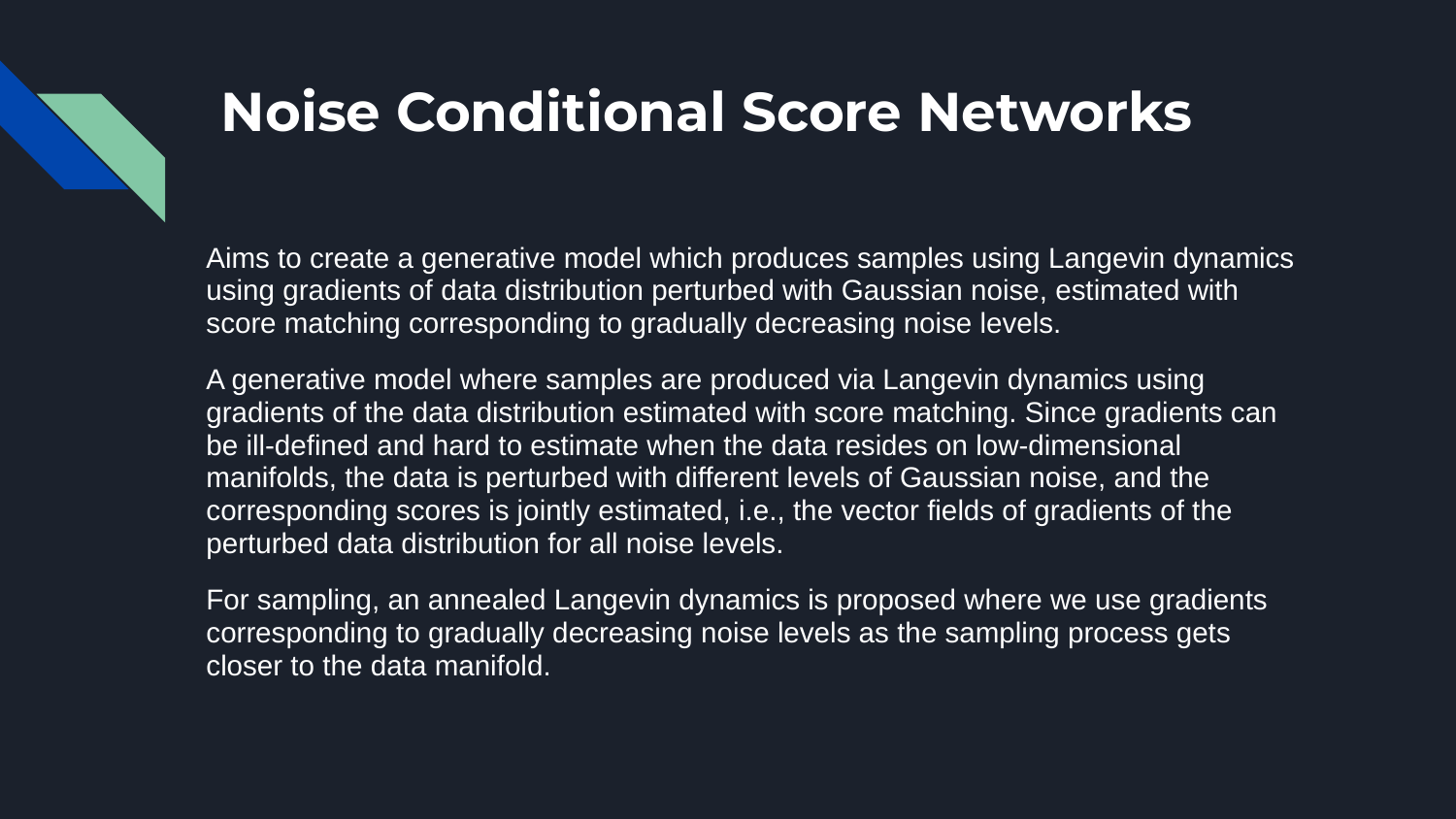

# Noise Conditional Score Networks
Aims to create a generative model which produces samples using Langevin dynamics using gradients of data distribution perturbed with Gaussian noise, estimated with score matching corresponding to gradually decreasing noise levels.
A generative model where samples are produced via Langevin dynamics using gradients of the data distribution estimated with score matching. Since gradients can be ill-defined and hard to estimate when the data resides on low-dimensional manifolds, the data is perturbed with different levels of Gaussian noise, and the corresponding scores is jointly estimated, i.e., the vector fields of gradients of the perturbed data distribution for all noise levels.
For sampling, an annealed Langevin dynamics is proposed where we use gradients corresponding to gradually decreasing noise levels as the sampling process gets closer to the data manifold.